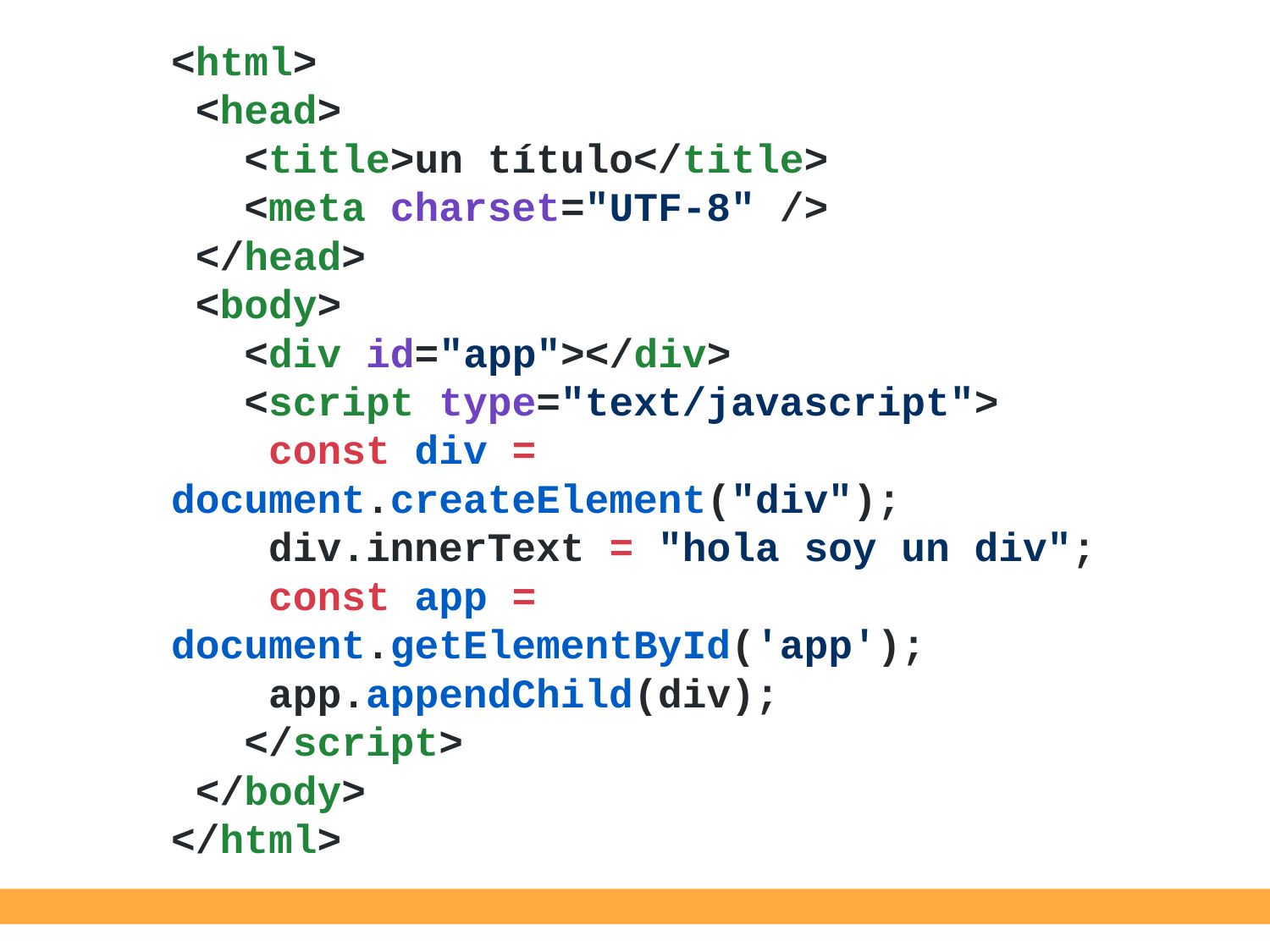

<html>
 <head>
   <title>un título</title>
   <meta charset="UTF-8" />
 </head>
 <body>
   <div id="app"></div>
   <script type="text/javascript">
    const div = document.createElement("div");
    div.innerText = "hola soy un div";
    const app = document.getElementById('app');
    app.appendChild(div);
   </script>
 </body>
</html>